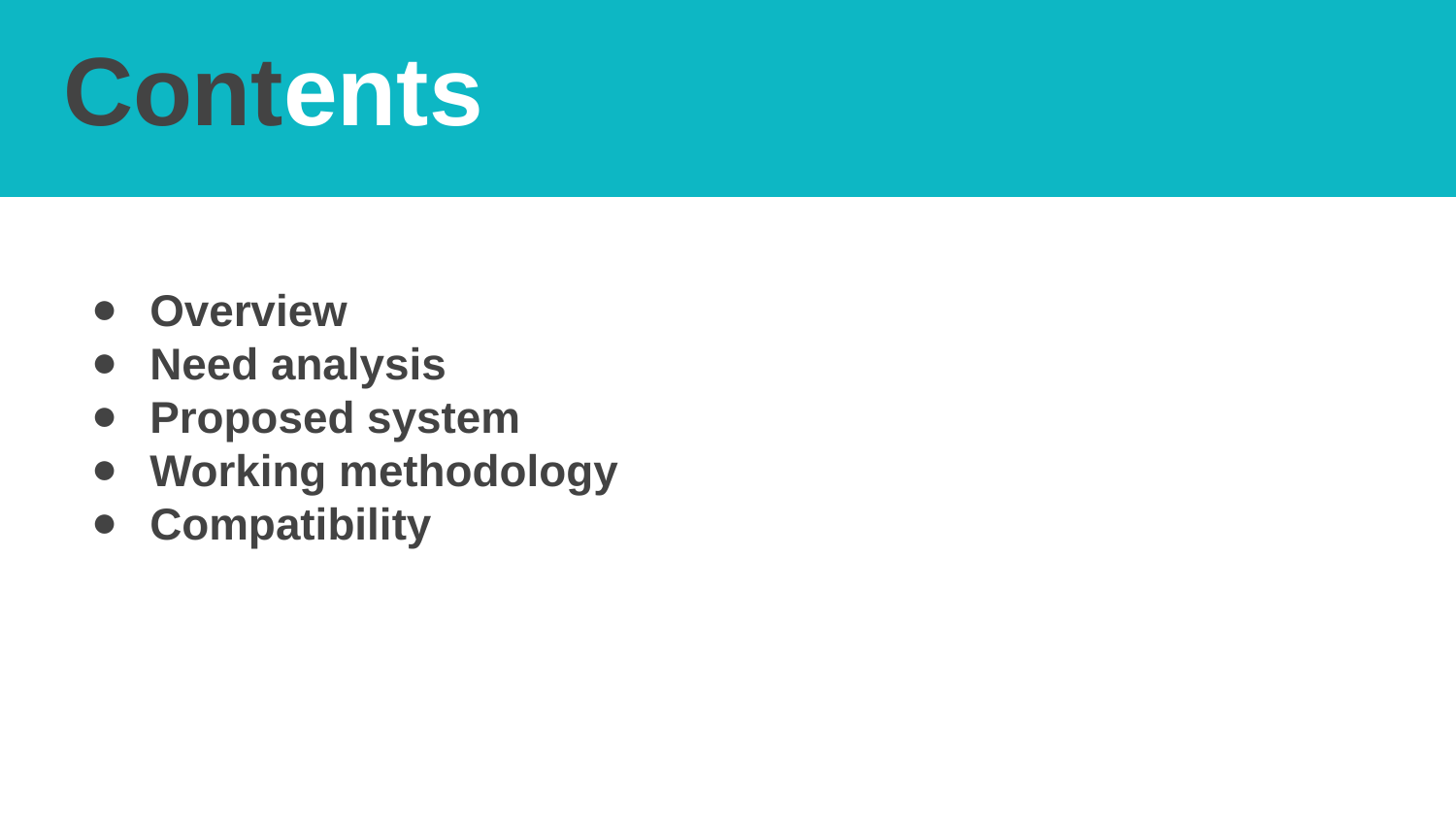

Contents

Overview
Need analysis
Proposed system
Working methodology
Compatibility